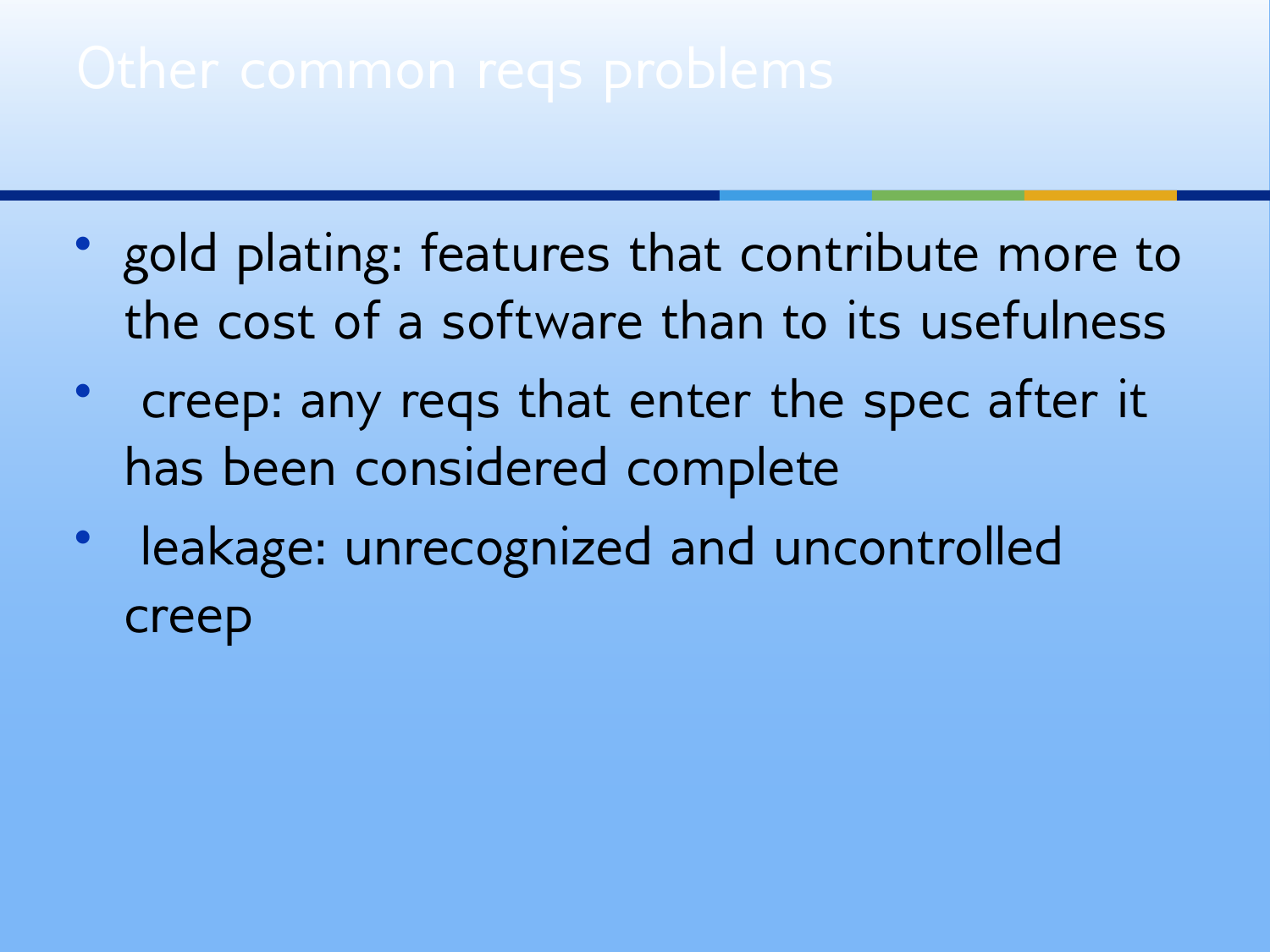

# Other common reqs problems
gold plating: features that contribute more to the cost of a software than to its usefulness
 creep: any reqs that enter the spec after it has been considered complete
 leakage: unrecognized and uncontrolled creep